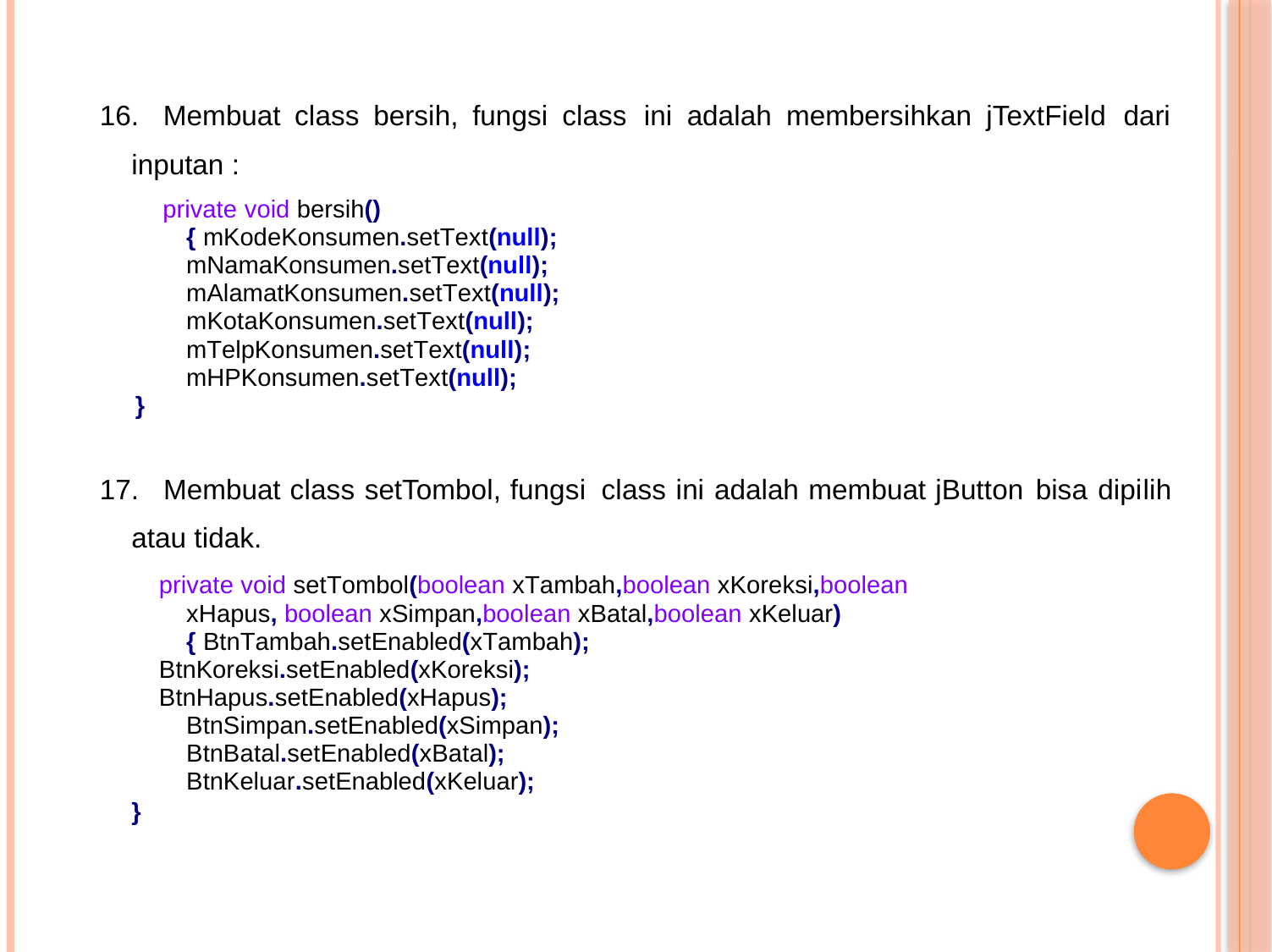

16.
Membuat class bersih, fungsi class
ini
adalah
membersihkan
jTextField
dari
inputan :
private void bersih(){ mKodeKonsumen.setText(null); mNamaKonsumen.setText(null); mAlamatKonsumen.setText(null); mKotaKonsumen.setText(null); mTelpKonsumen.setText(null); mHPKonsumen.setText(null);
}
17.
Membuat class setTombol, fungsi
class ini adalah membuat jButton
bisa
dipilih
atau tidak.
private void setTombol(boolean xTambah,boolean xKoreksi,boolean xHapus, boolean xSimpan,boolean xBatal,boolean xKeluar){ BtnTambah.setEnabled(xTambah);
BtnKoreksi.setEnabled(xKoreksi);
BtnHapus.setEnabled(xHapus); BtnSimpan.setEnabled(xSimpan); BtnBatal.setEnabled(xBatal); BtnKeluar.setEnabled(xKeluar);
}